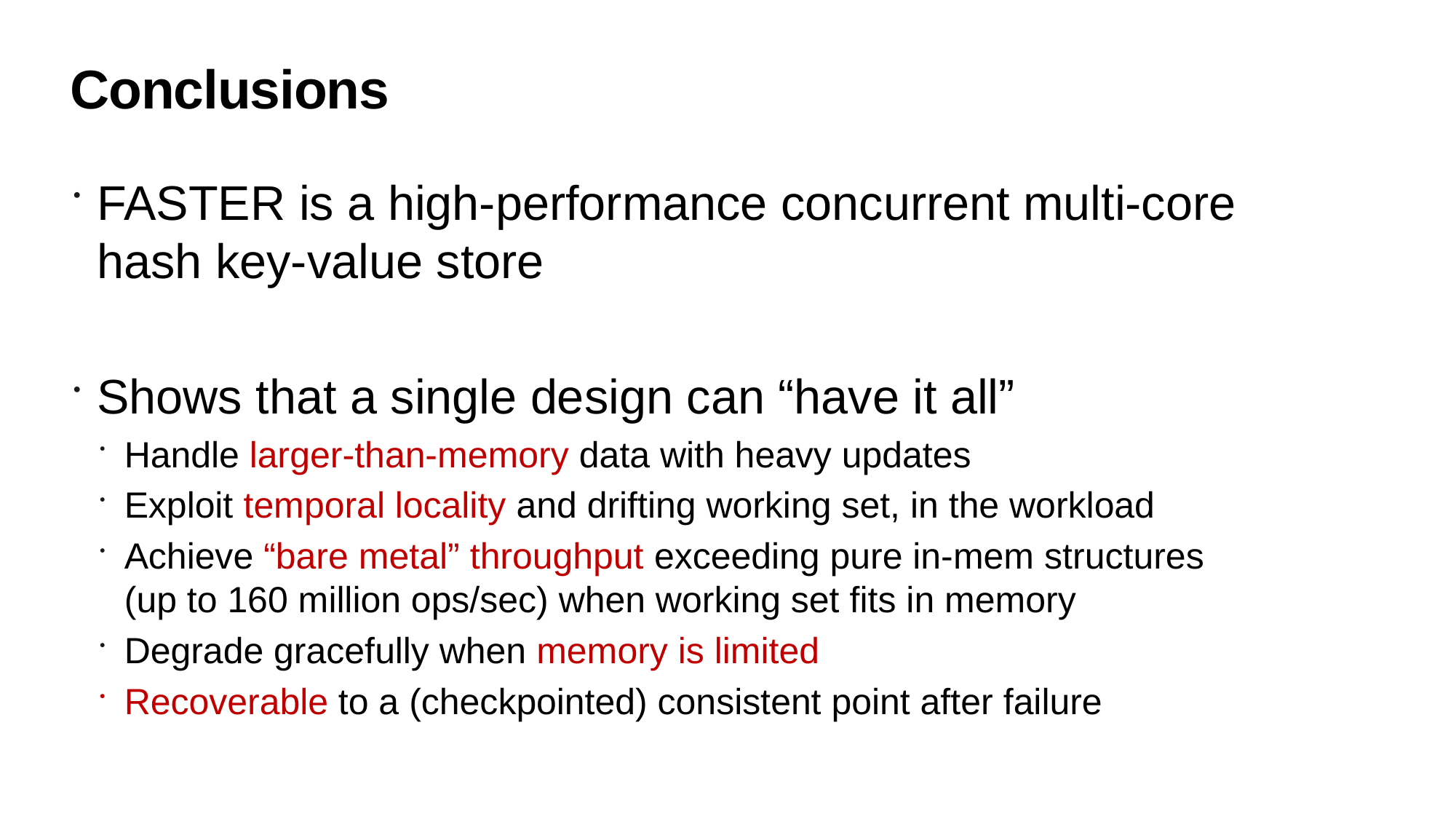

# Conclusions
FASTER is a high-performance concurrent multi-core
hash key-value store

Shows that a single design can “have it all”
Handle larger-than-memory data with heavy updates
Exploit temporal locality and drifting working set, in the workload
Achieve “bare metal” throughput exceeding pure in-mem structures
(up to 160 million ops/sec) when working set fits in memory
Degrade gracefully when memory is limited
Recoverable to a (checkpointed) consistent point after failure